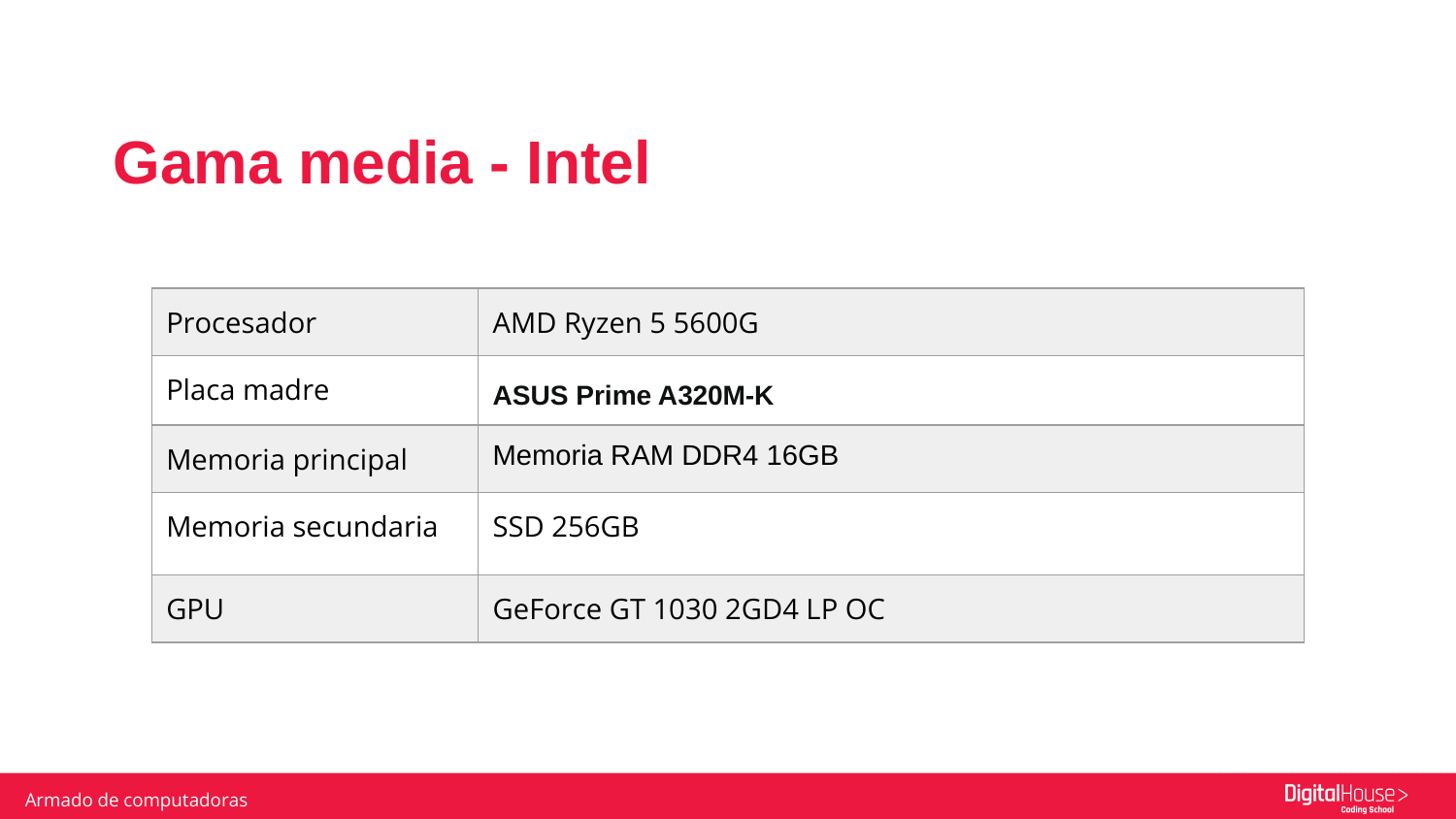

Gama media - Intel

| Procesador | AMD Ryzen 5 5600G |
| --- | --- |
| Placa madre | ASUS Prime A320M-K |
| Memoria principal | Memoria RAM DDR4 16GB |
| Memoria secundaria | SSD 256GB |
| GPU | GeForce GT 1030 2GD4 LP OC |